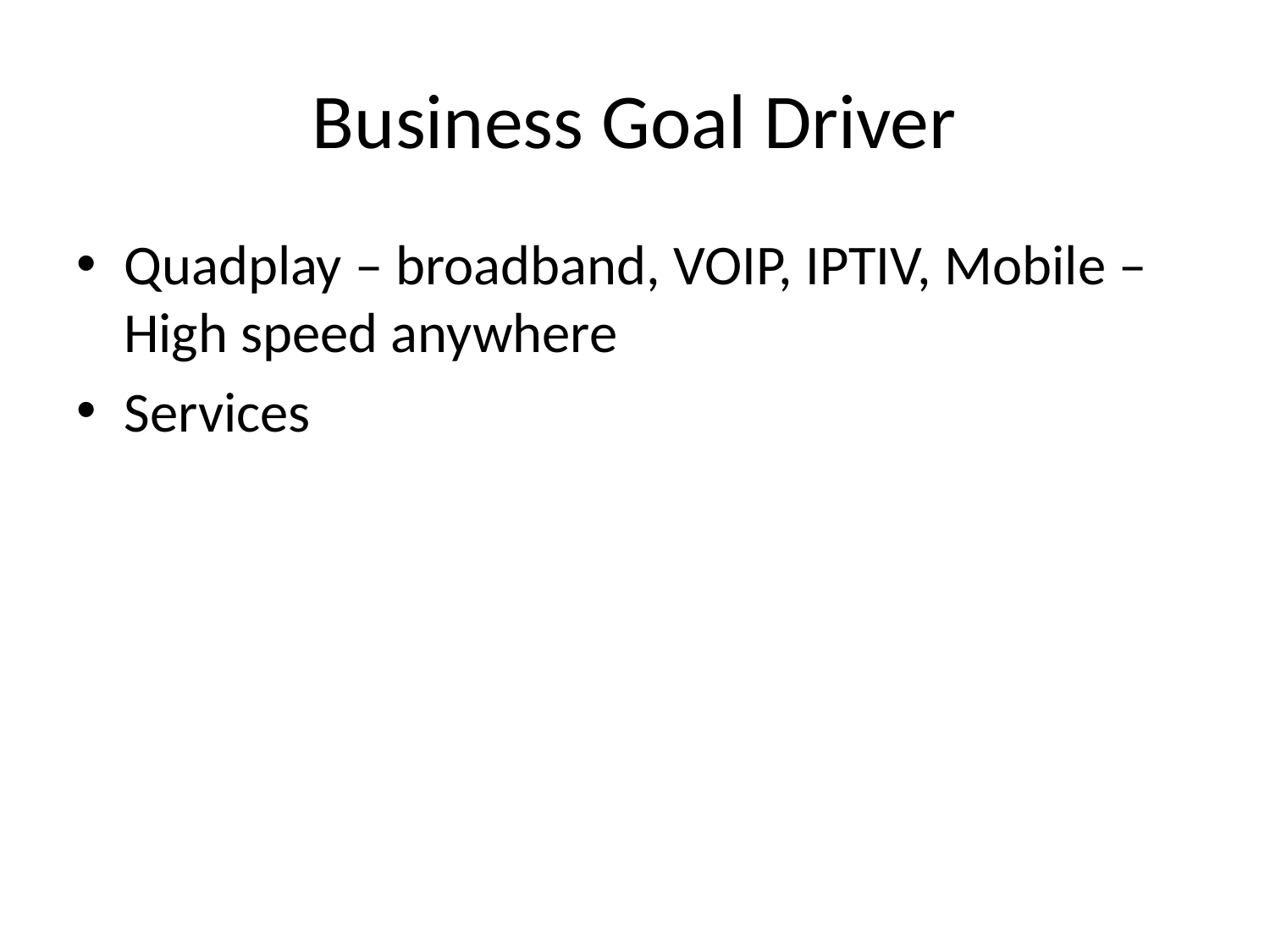

# Business Goal Driver
Quadplay – broadband, VOIP, IPTIV, Mobile – High speed anywhere
Services